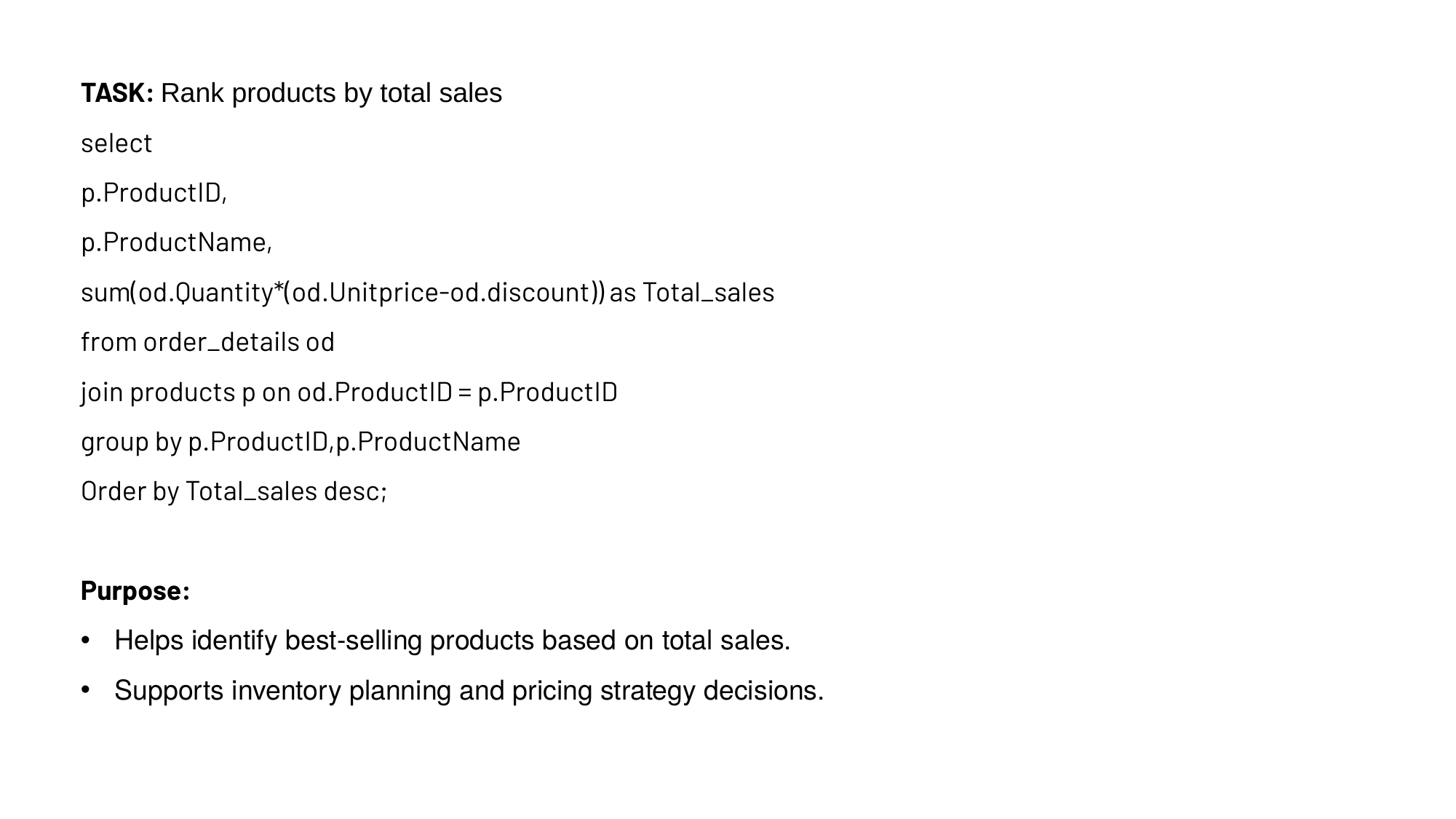

TASK: Rank products by total sales
select
p.ProductID,
p.ProductName,
sum(od.Quantity*(od.Unitprice-od.discount)) as Total_sales
from order_details od
join products p on od.ProductID = p.ProductID
group by p.ProductID,p.ProductName
Order by Total_sales desc;

Purpose:
Helps identify best-selling products based on total sales.
Supports inventory planning and pricing strategy decisions.